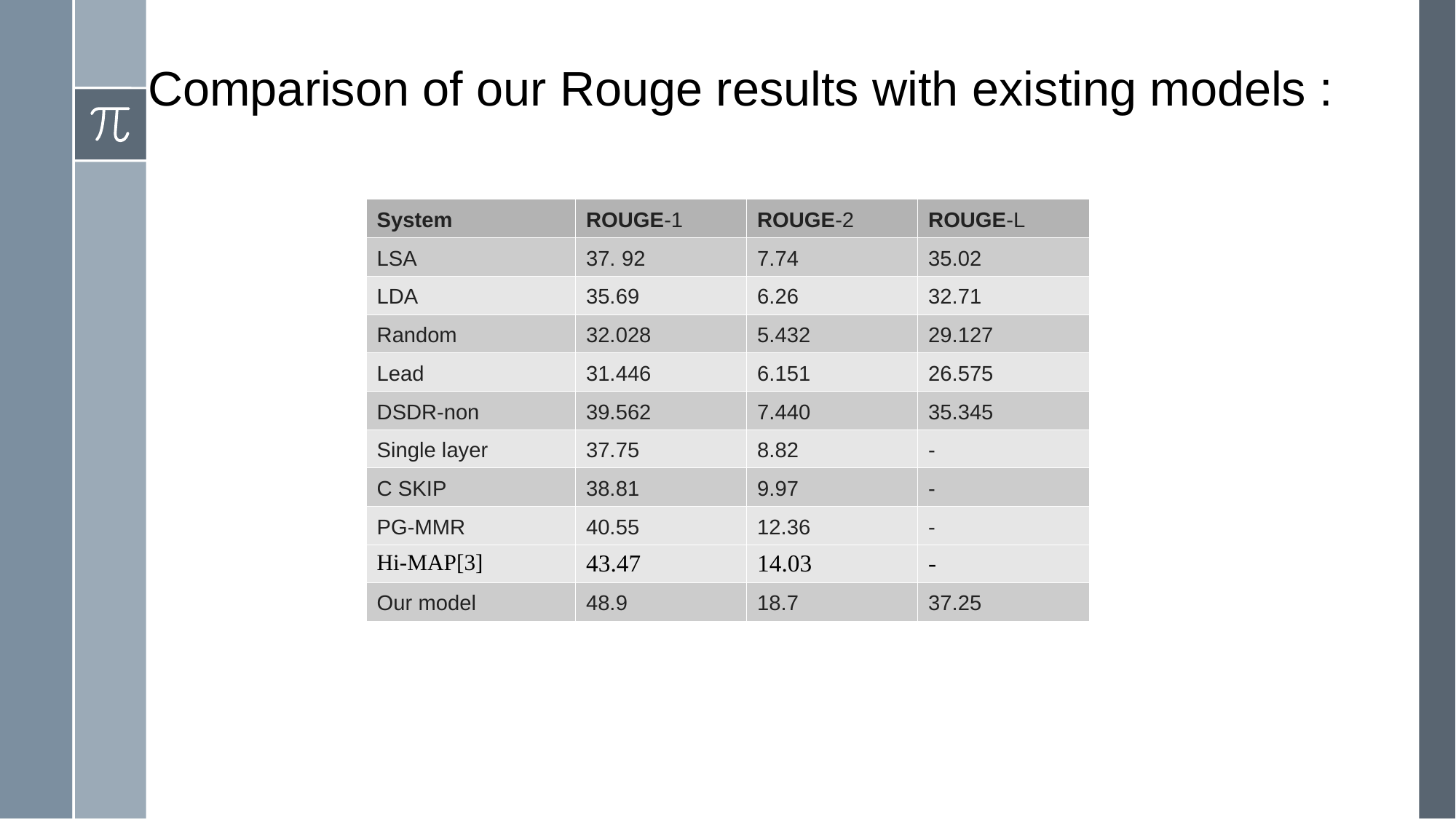

Comparison of our Rouge results with existing models :
| System | ROUGE-1 | ROUGE-2 | ROUGE-L |
| --- | --- | --- | --- |
| LSA | 37. 92 | 7.74 | 35.02 |
| LDA | 35.69 | 6.26 | 32.71 |
| Random | 32.028 | 5.432 | 29.127 |
| Lead | 31.446 | 6.151 | 26.575 |
| DSDR-non | 39.562 | 7.440 | 35.345 |
| Single layer | 37.75 | 8.82 | - |
| C SKIP | 38.81 | 9.97 | - |
| PG-MMR | 40.55 | 12.36 | - |
| Hi-MAP[3] | 43.47 | 14.03 | - |
| Our model | 48.9 | 18.7 | 37.25 |